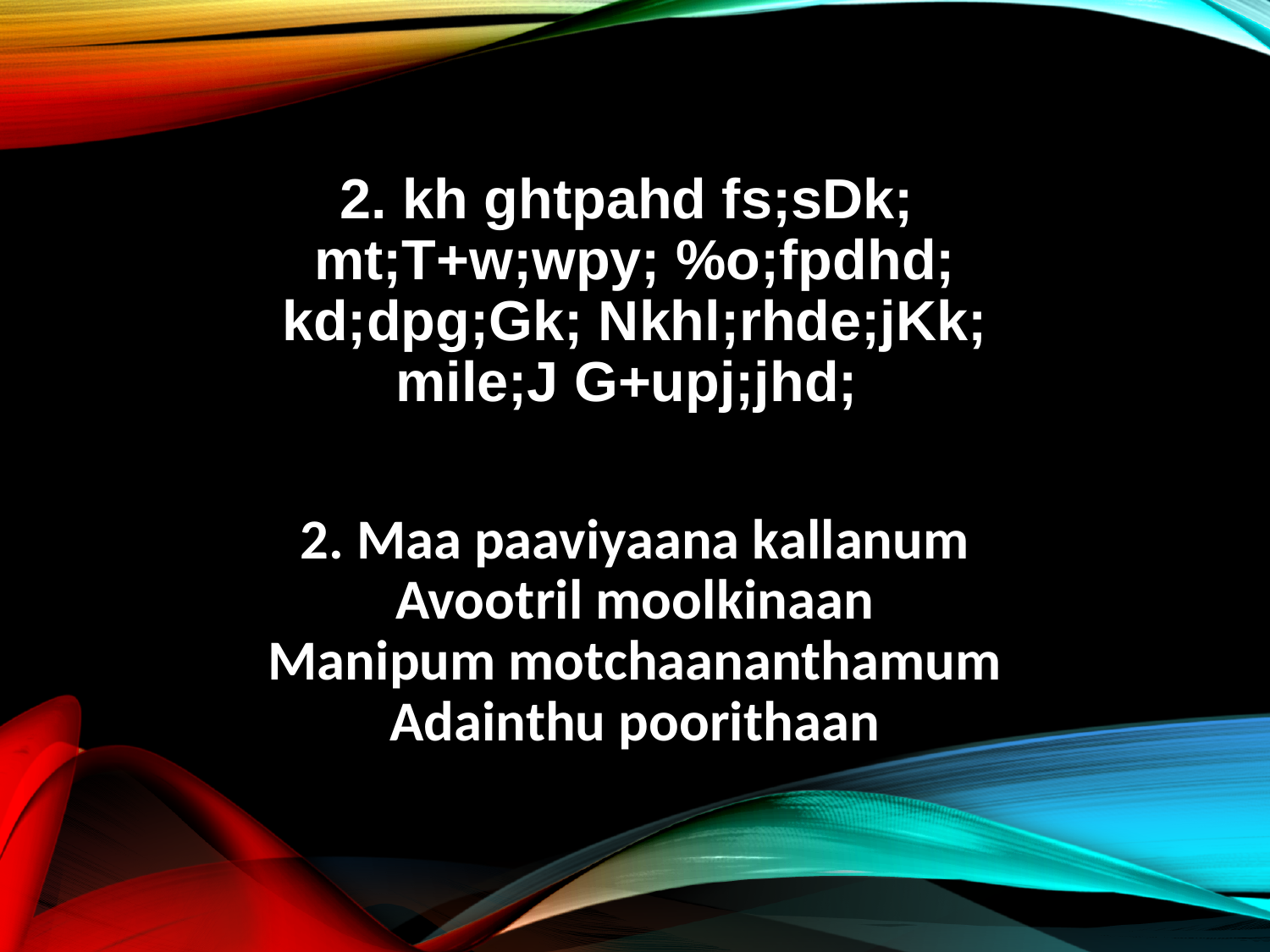

2. kh ghtpahd fs;sDk;
mt;T+w;wpy; %o;fpdhd;
kd;dpg;Gk; Nkhl;rhde;jKk;
mile;J G+upj;jhd;

2. Maa paaviyaana kallanum
Avootril moolkinaan
Manipum motchaananthamum
Adainthu poorithaan